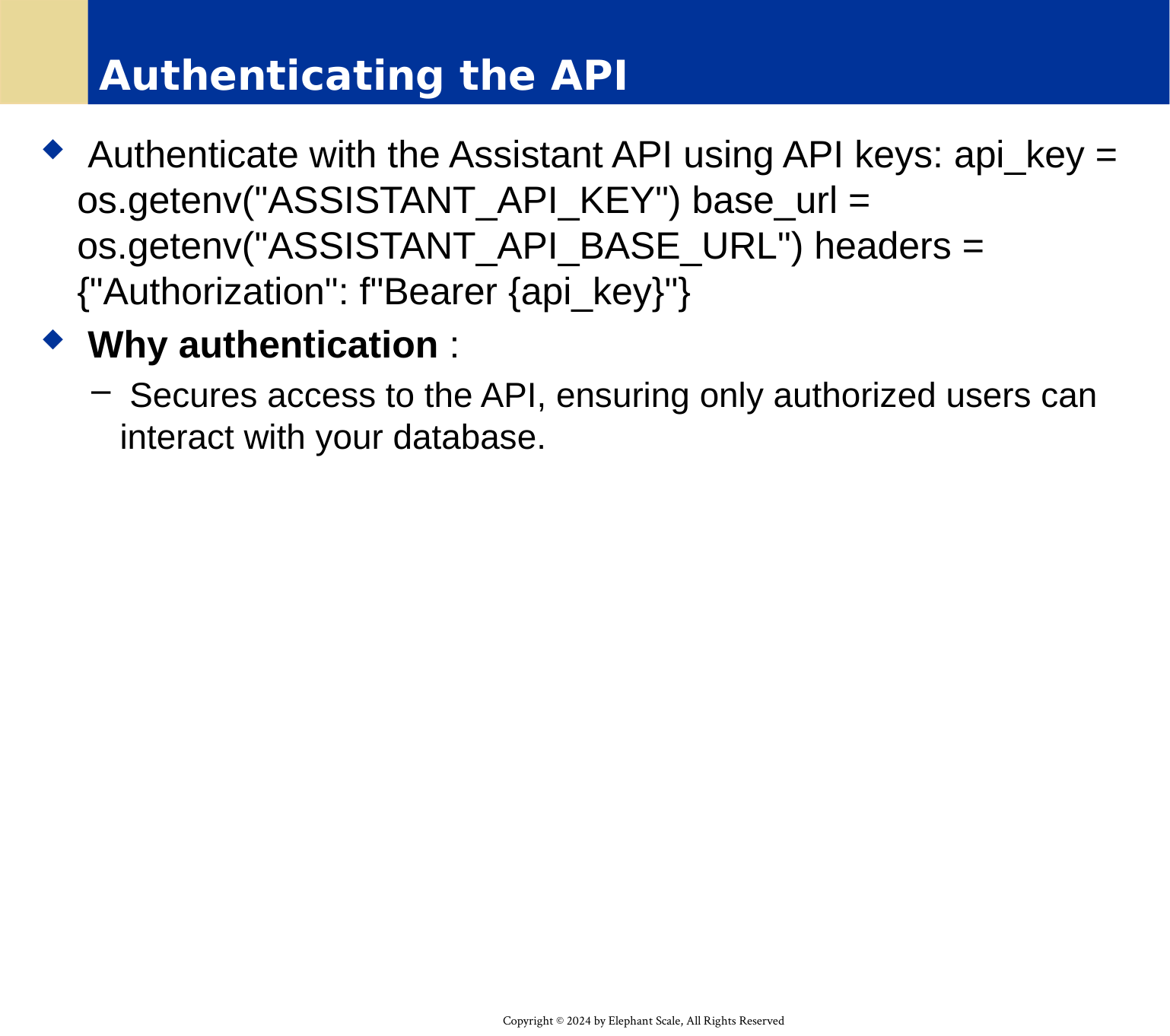

# Authenticating the API
 Authenticate with the Assistant API using API keys: api_key = os.getenv("ASSISTANT_API_KEY") base_url = os.getenv("ASSISTANT_API_BASE_URL") headers = {"Authorization": f"Bearer {api_key}"}
 Why authentication :
 Secures access to the API, ensuring only authorized users can interact with your database.
Copyright © 2024 by Elephant Scale, All Rights Reserved